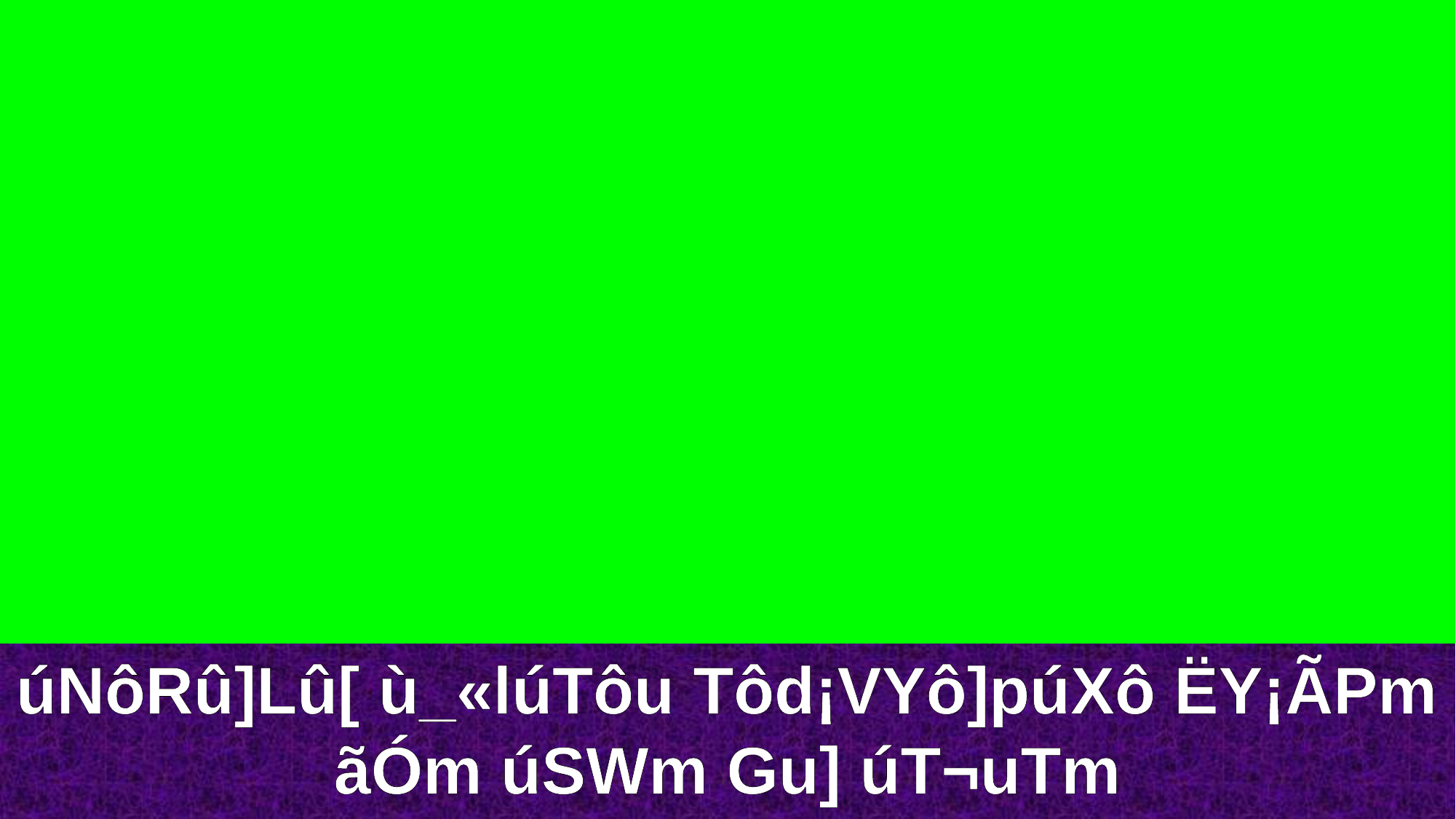

úNôRû]Lû[ ù_«lúTôu Tôd¡VYô]púXô ËY¡ÃPm ãÓm úSWm Gu] úT¬uTm